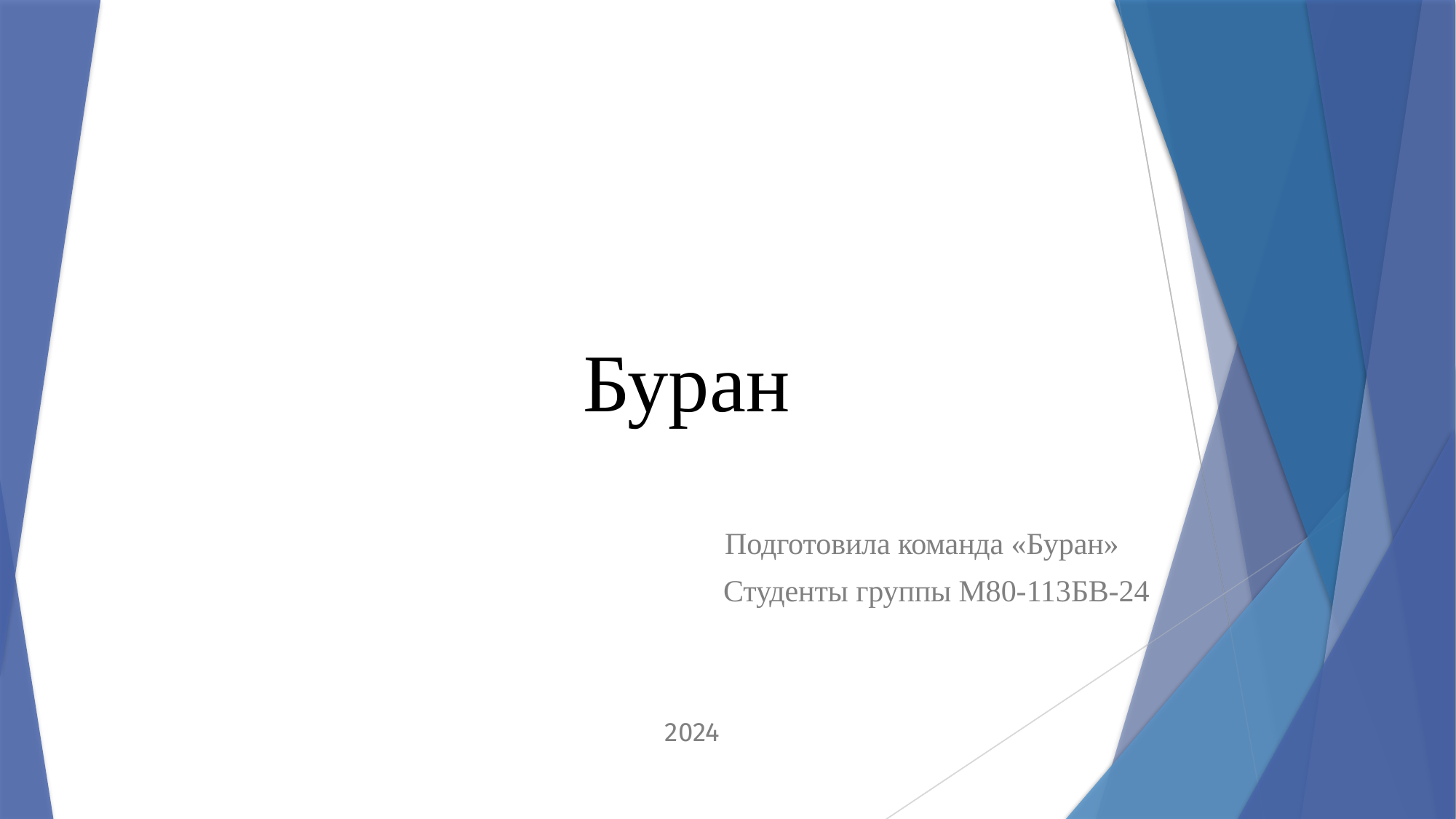

# Буран

Подготовила команда «Буран»
Студенты группы М80-113БВ-24
2024